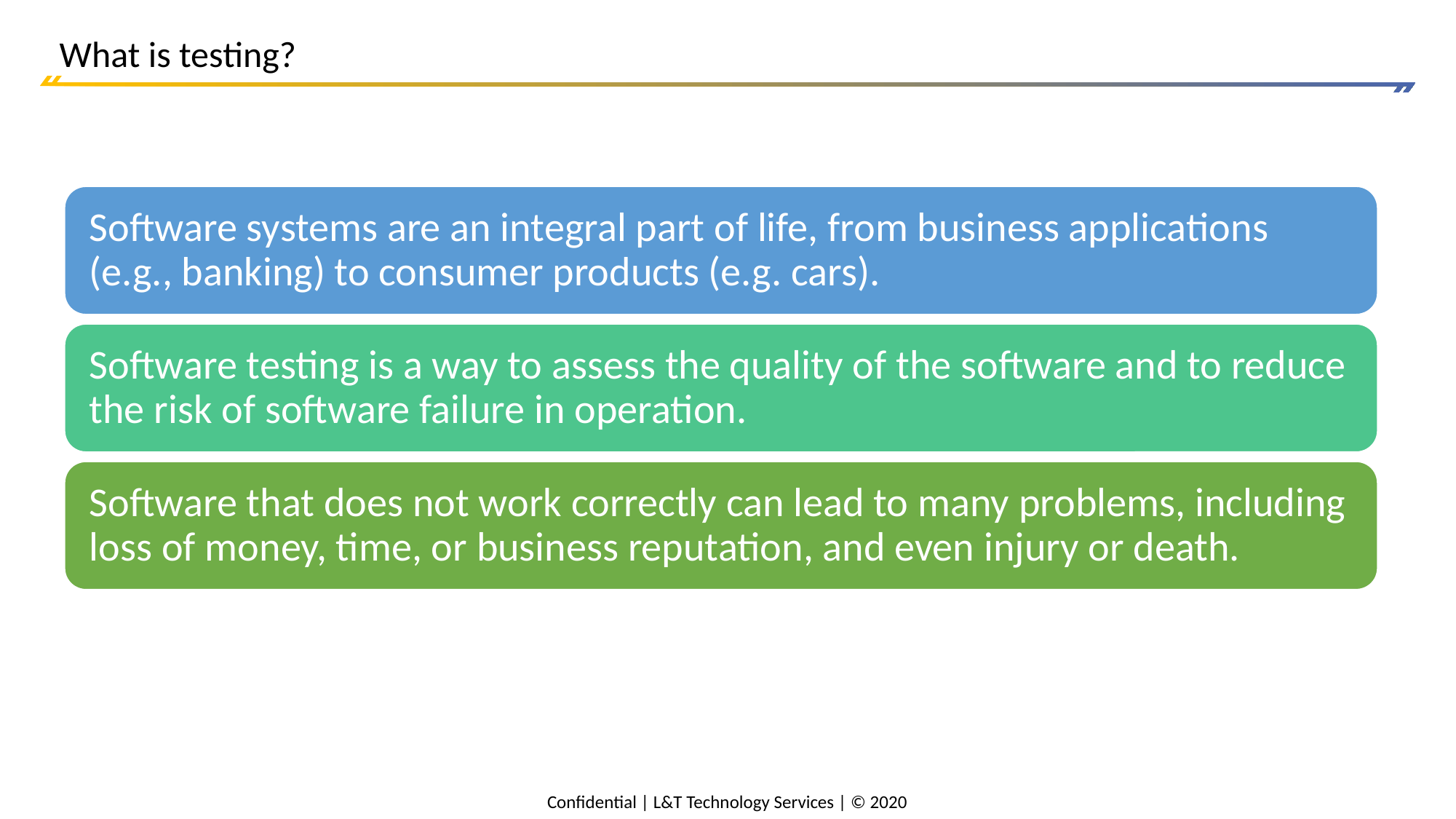

# What is testing?
Software systems are an integral part of life, from business applications (e.g., banking) to consumer products (e.g. cars).
Software testing is a way to assess the quality of the software and to reduce the risk of software failure in operation.
Software that does not work correctly can lead to many problems, including loss of money, time, or business reputation, and even injury or death.